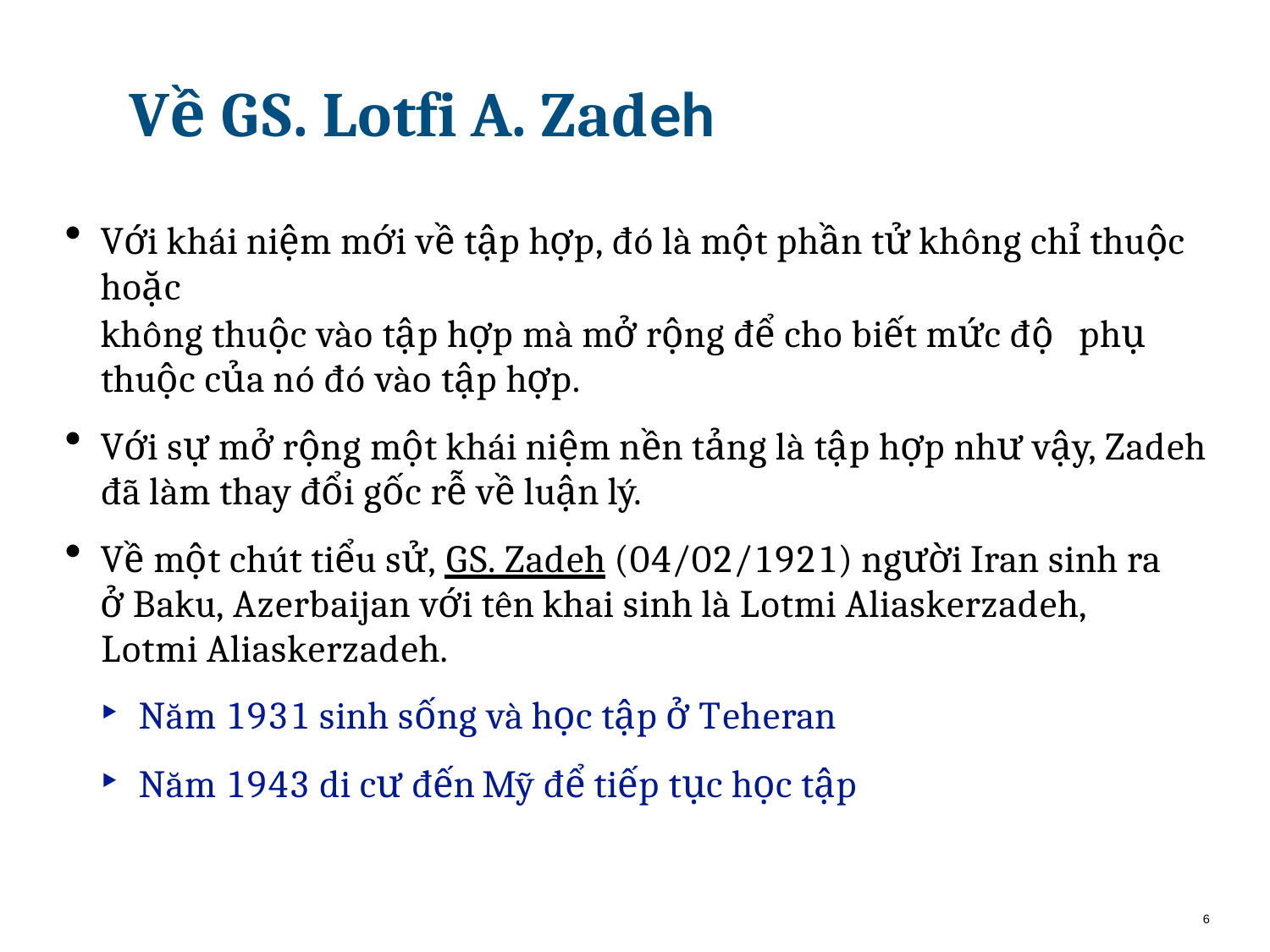

# Về GS. Lotfi A. Zadeh
Với khái niệm mới về tập hợp, đó là một phần tử không chı̉ thuộc hoặc
không thuộc vào tập hợp mà mở rộng để cho biết mức độ	phụ thuộc của nó đó vào tập hợp.
Với sự mở rộng một khái niệm nền tảng là tập hợp như vậy, Zadeh đã làm thay đổi gốc rễ về luận lý.
Về một chút tiểu sử, GS. Zadeh (04/02/1921) người Iran sinh ra ở Baku, Azerbaijan với tên khai sinh là Lotmi Aliaskerzadeh,	Lotmi Aliaskerzadeh.
Năm 1931 sinh sống và học tập ở Teheran
Năm 1943 di cư đến Mỹ để tiếp tục học tập
6